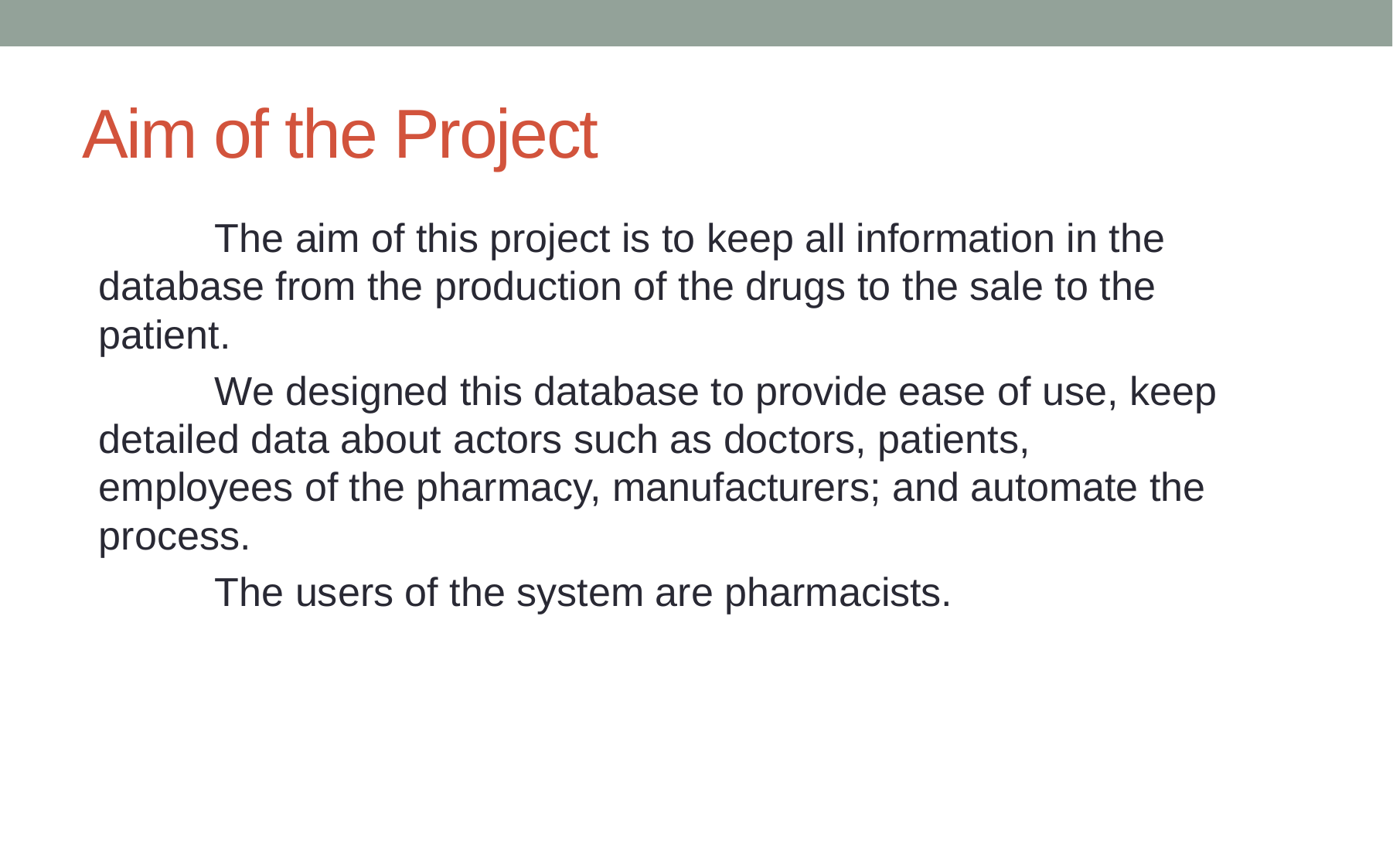

# Aim of the Project
	The aim of this project is to keep all information in the database from the production of the drugs to the sale to the patient.
	We designed this database to provide ease of use, keep detailed data about actors such as doctors, patients, employees of the pharmacy, manufacturers; and automate the process.
	The users of the system are pharmacists.